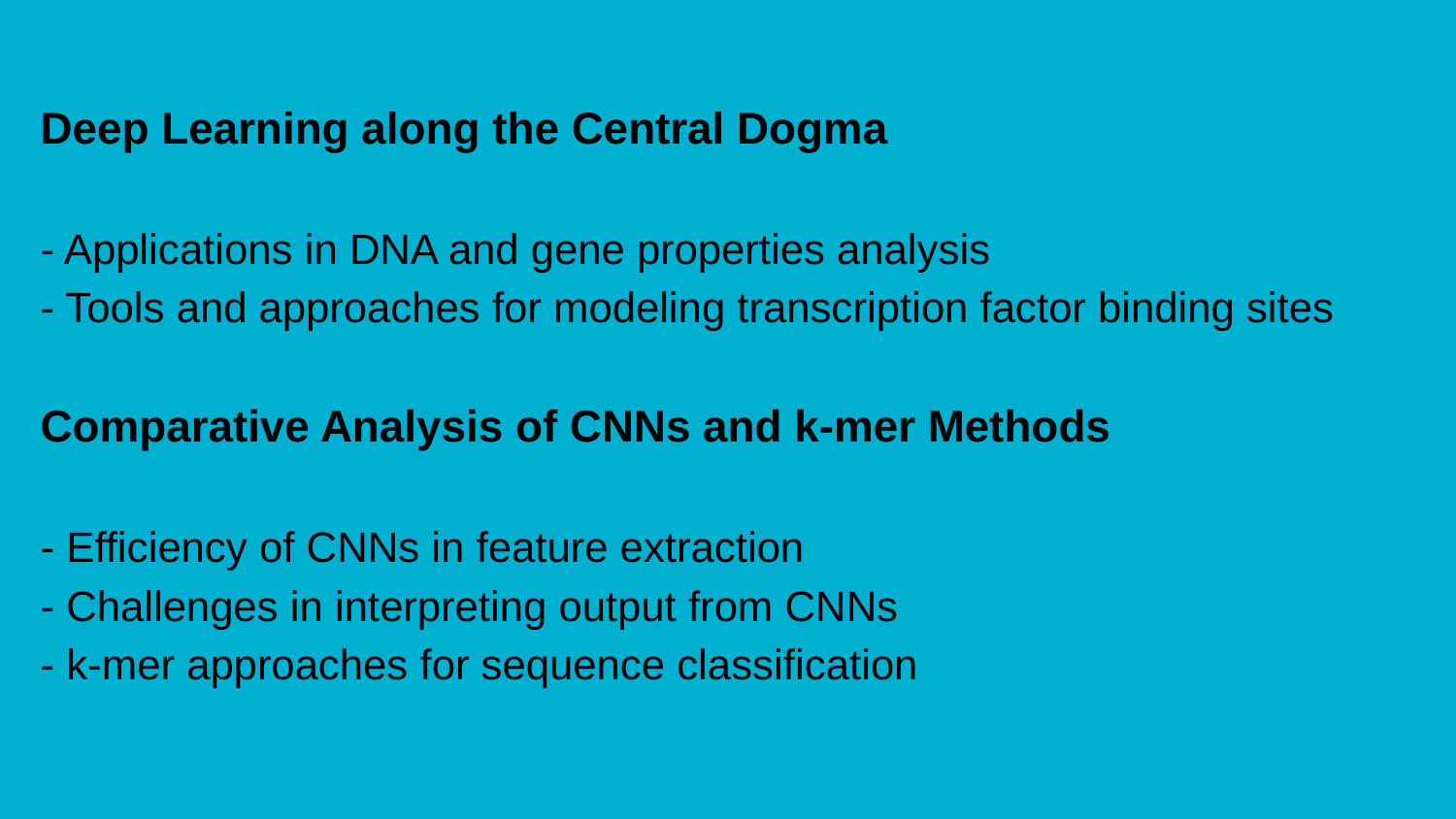

Deep Learning along the Central Dogma

- Applications in DNA and gene properties analysis
- Tools and approaches for modeling transcription factor binding sites

Comparative Analysis of CNNs and k-mer Methods

- Efficiency of CNNs in feature extraction
- Challenges in interpreting output from CNNs
- k-mer approaches for sequence classification